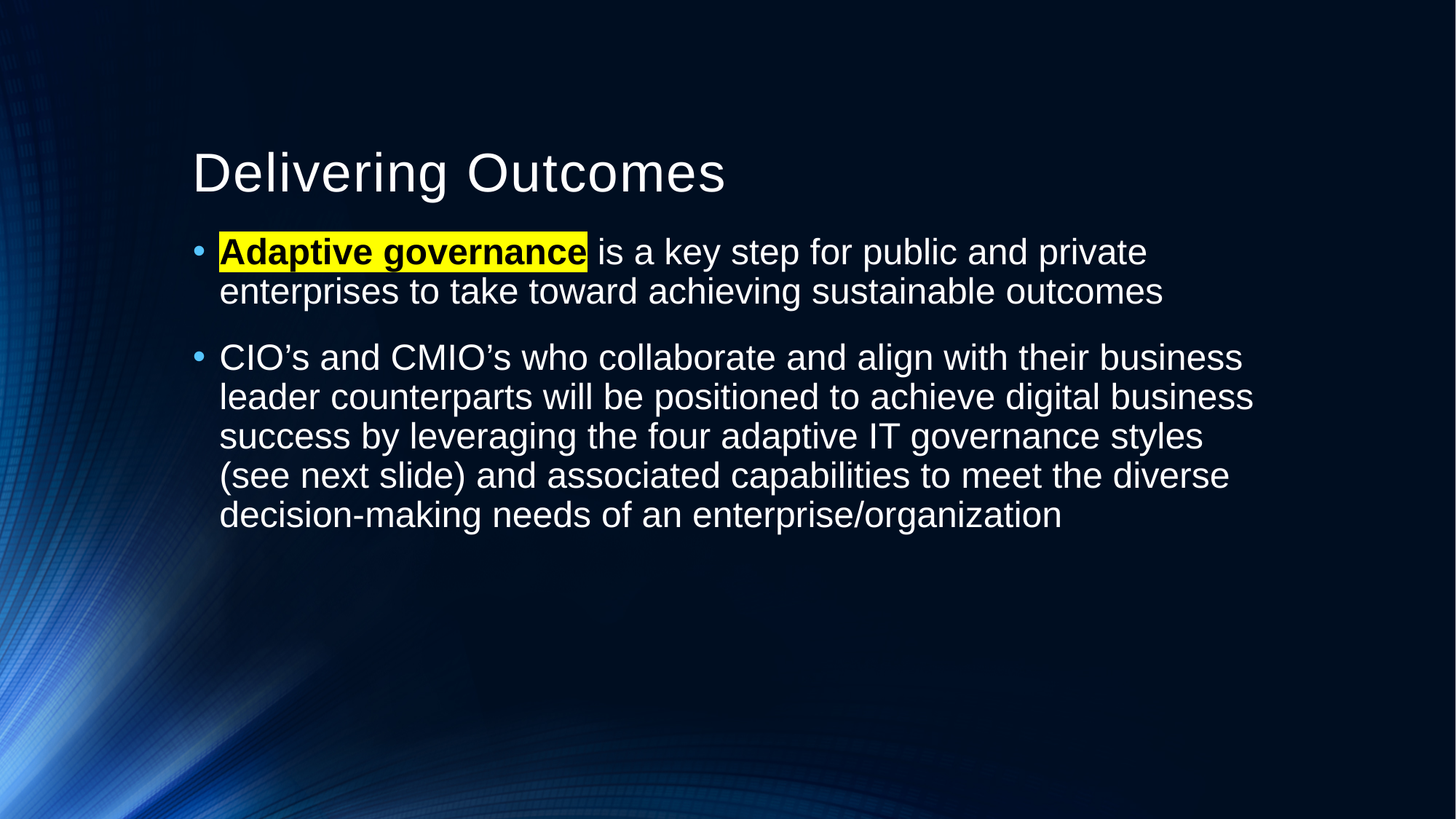

# Delivering Outcomes
Adaptive governance is a key step for public and private enterprises to take toward achieving sustainable outcomes
CIO’s and CMIO’s who collaborate and align with their business leader counterparts will be positioned to achieve digital business success by leveraging the four adaptive IT governance styles (see next slide) and associated capabilities to meet the diverse decision-making needs of an enterprise/organization